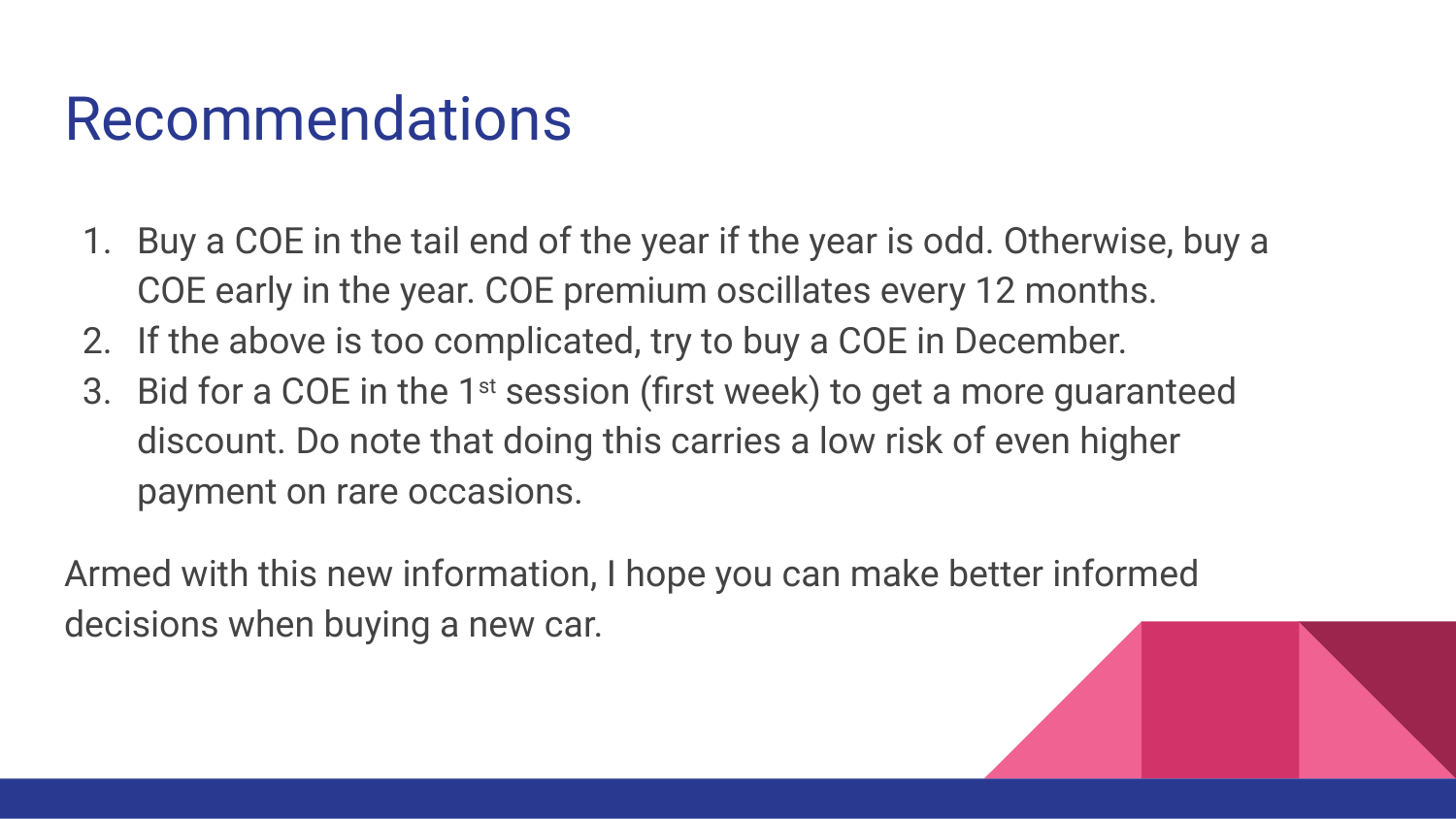

# Recommendations
Buy a COE in the tail end of the year if the year is odd. Otherwise, buy a COE early in the year. COE premium oscillates every 12 months.
If the above is too complicated, try to buy a COE in December.
Bid for a COE in the 1st session (first week) to get a more guaranteed discount. Do note that doing this carries a low risk of even higher payment on rare occasions.
Armed with this new information, I hope you can make better informed decisions when buying a new car.